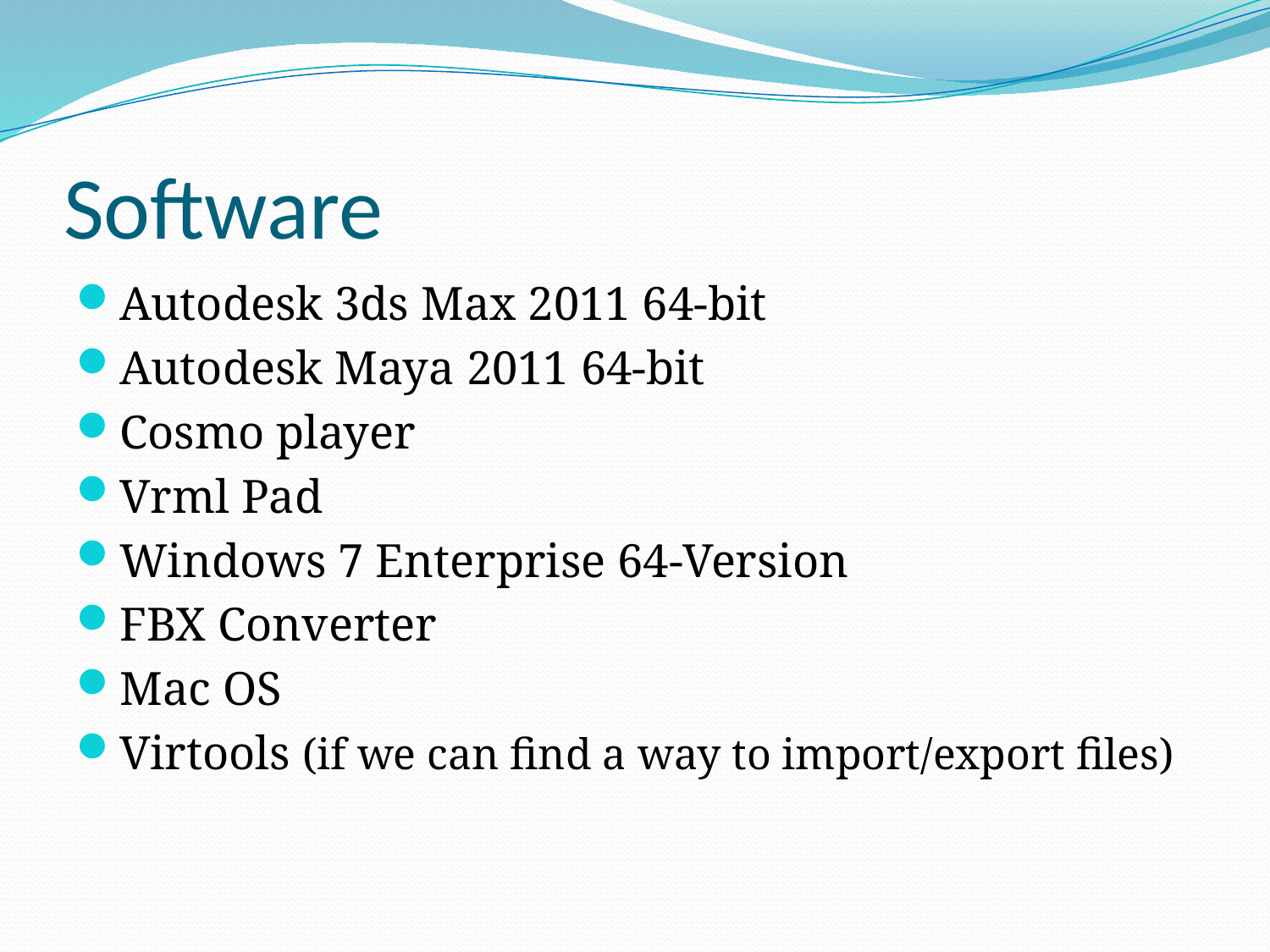

# Software
Autodesk 3ds Max 2011 64-bit
Autodesk Maya 2011 64-bit
Cosmo player
Vrml Pad
Windows 7 Enterprise 64-Version
FBX Converter
Mac OS
Virtools (if we can find a way to import/export files)